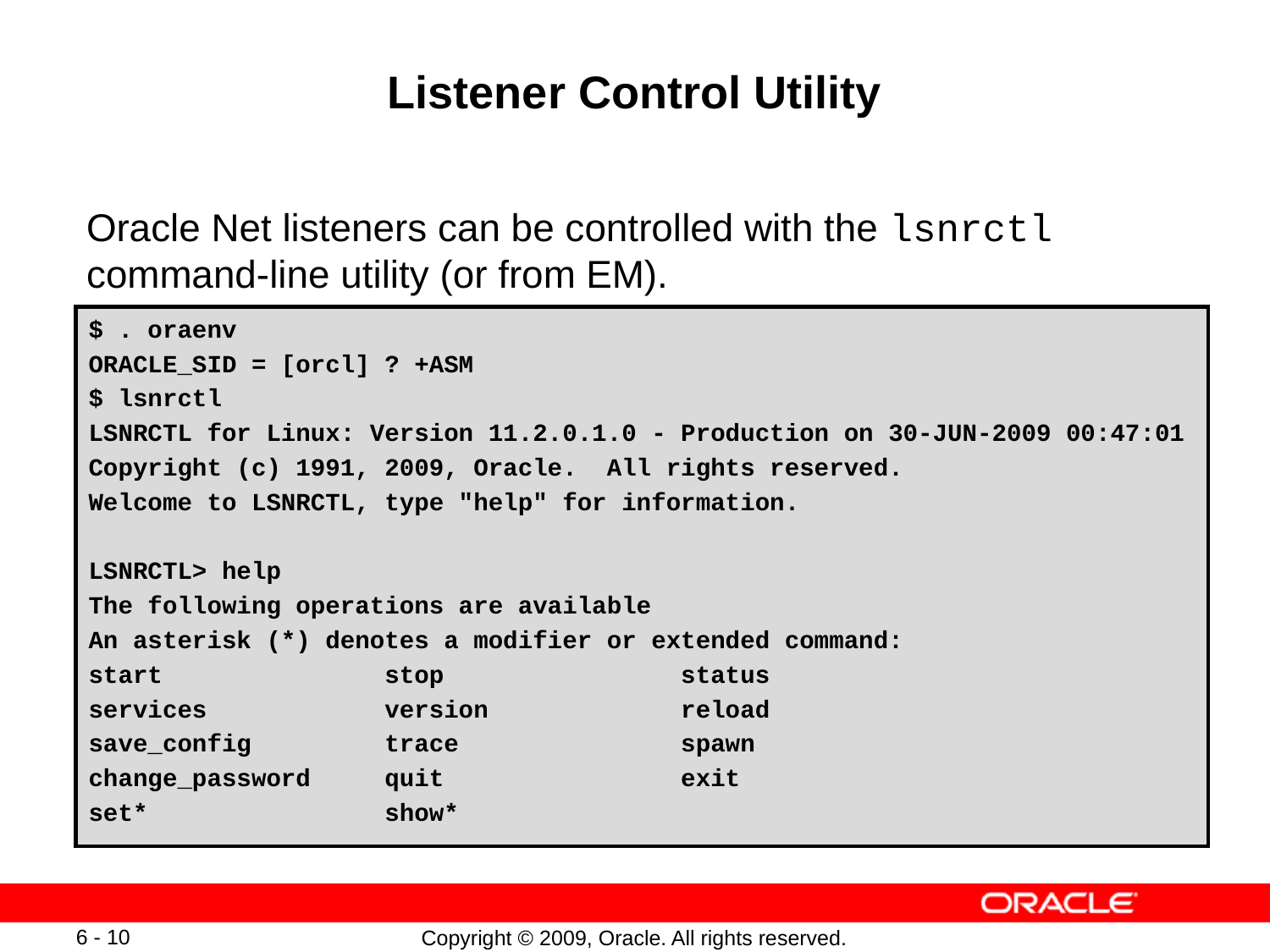

# Listener Control Utility
Oracle Net listeners can be controlled with the lsnrctl command-line utility (or from EM).
$ . oraenv
ORACLE_SID = [orcl] ? +ASM
$ lsnrctl
LSNRCTL for Linux: Version 11.2.0.1.0 - Production on 30-JUN-2009 00:47:01
Copyright (c) 1991, 2009, Oracle.  All rights reserved.
Welcome to LSNRCTL, type "help" for information.

LSNRCTL> help
The following operations are available
An asterisk (*) denotes a modifier or extended command:
start               stop                status
services            version             reload
save_config         trace               spawn
change_password     quit                exit
set*                show*